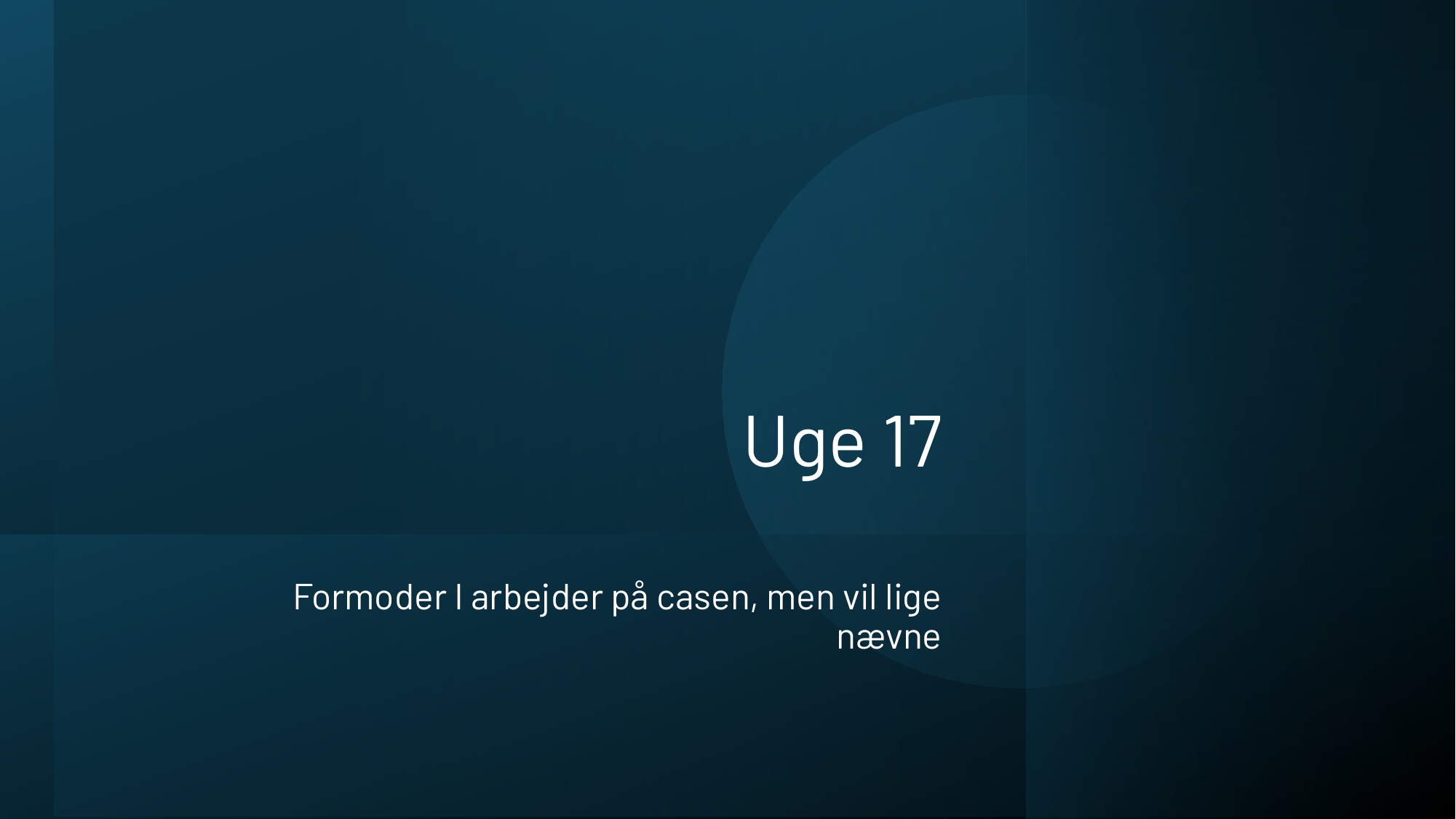

# Uge 17

Formoder I arbejder på casen, men vil lige nævne